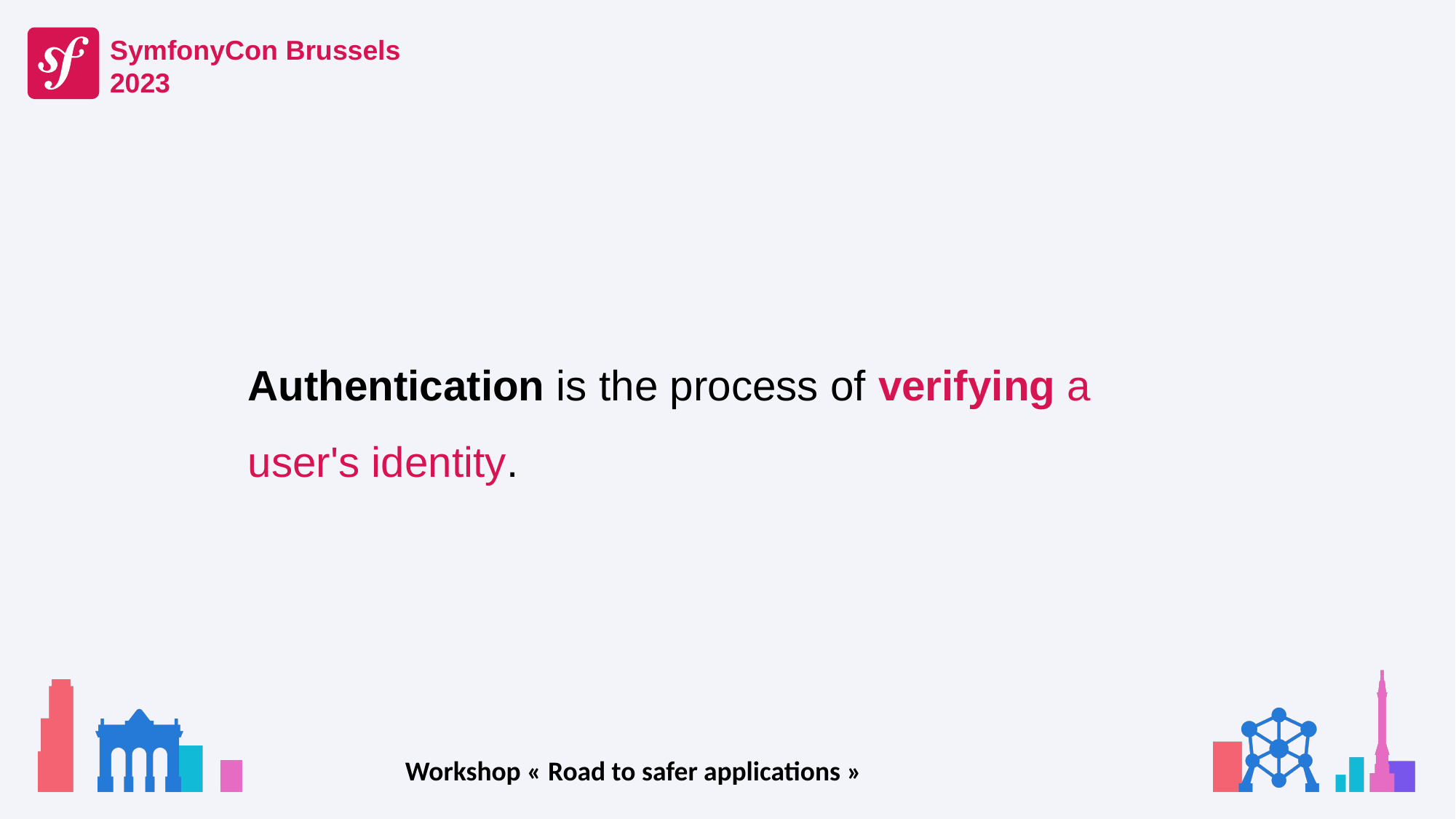

Authentication is the process of verifying a user's identity.